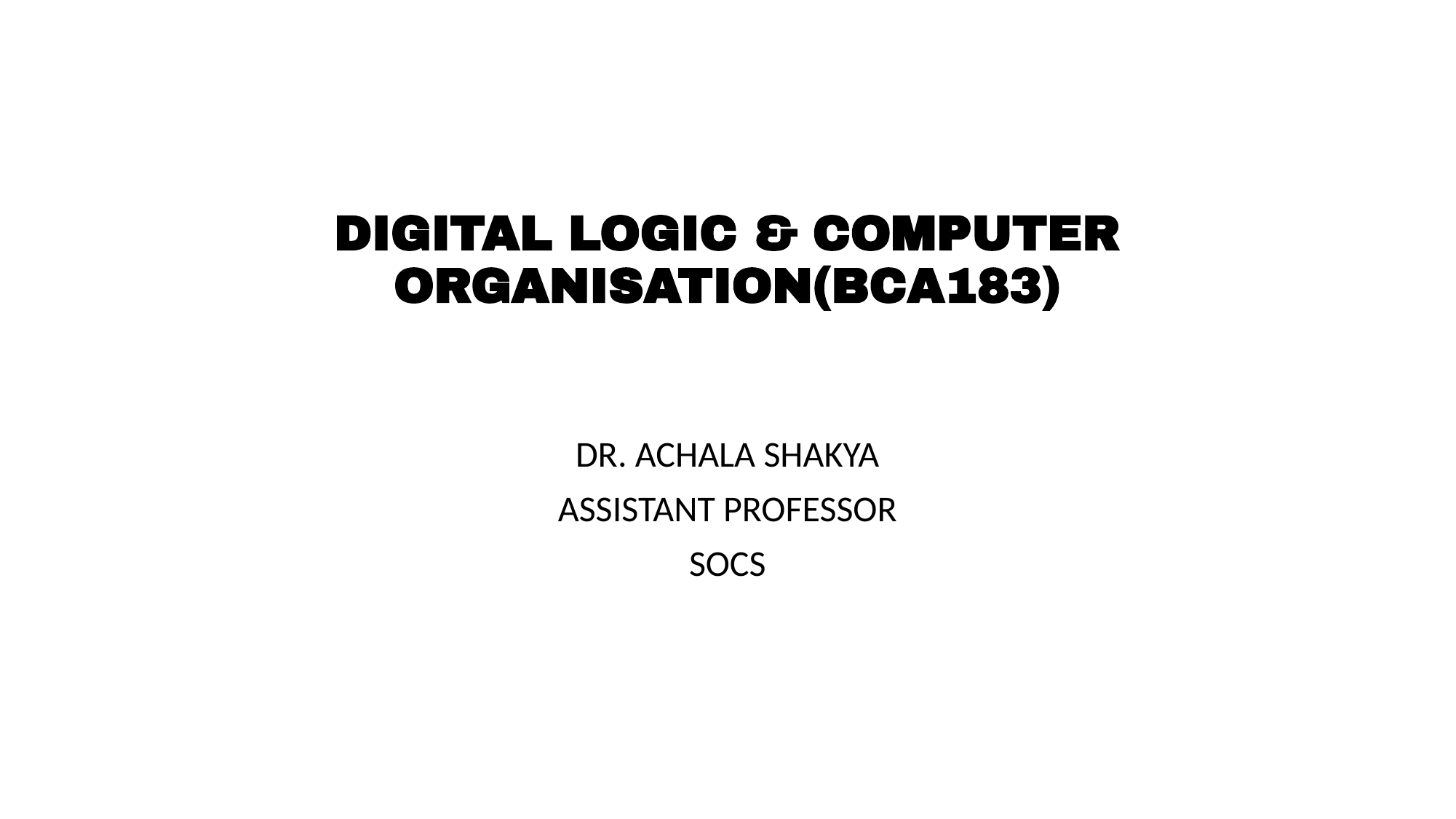

# DIGITAL LOGIC & COMPUTER ORGANISATION(BCA183)
DR. ACHALA SHAKYA
ASSISTANT PROFESSOR
SOCS